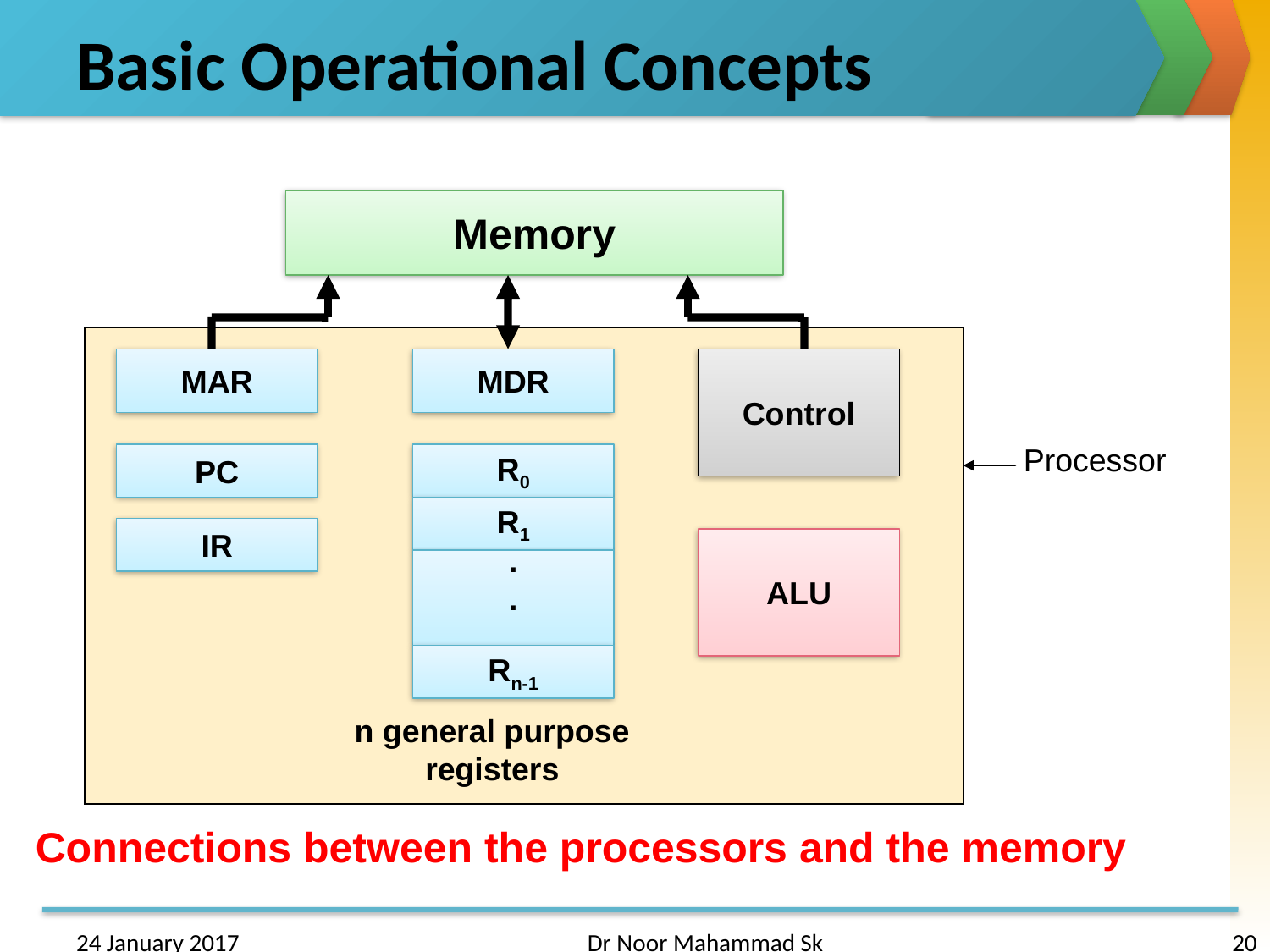

# Basic Operational Concepts
Memory

MAR
MDR
Control
PC
R0
R1
IR
ALU
.
.

Rn-1
n general purpose
registers
Processor

Connections between the processors and the memory
24 January 2017
Dr Noor Mahammad Sk
20